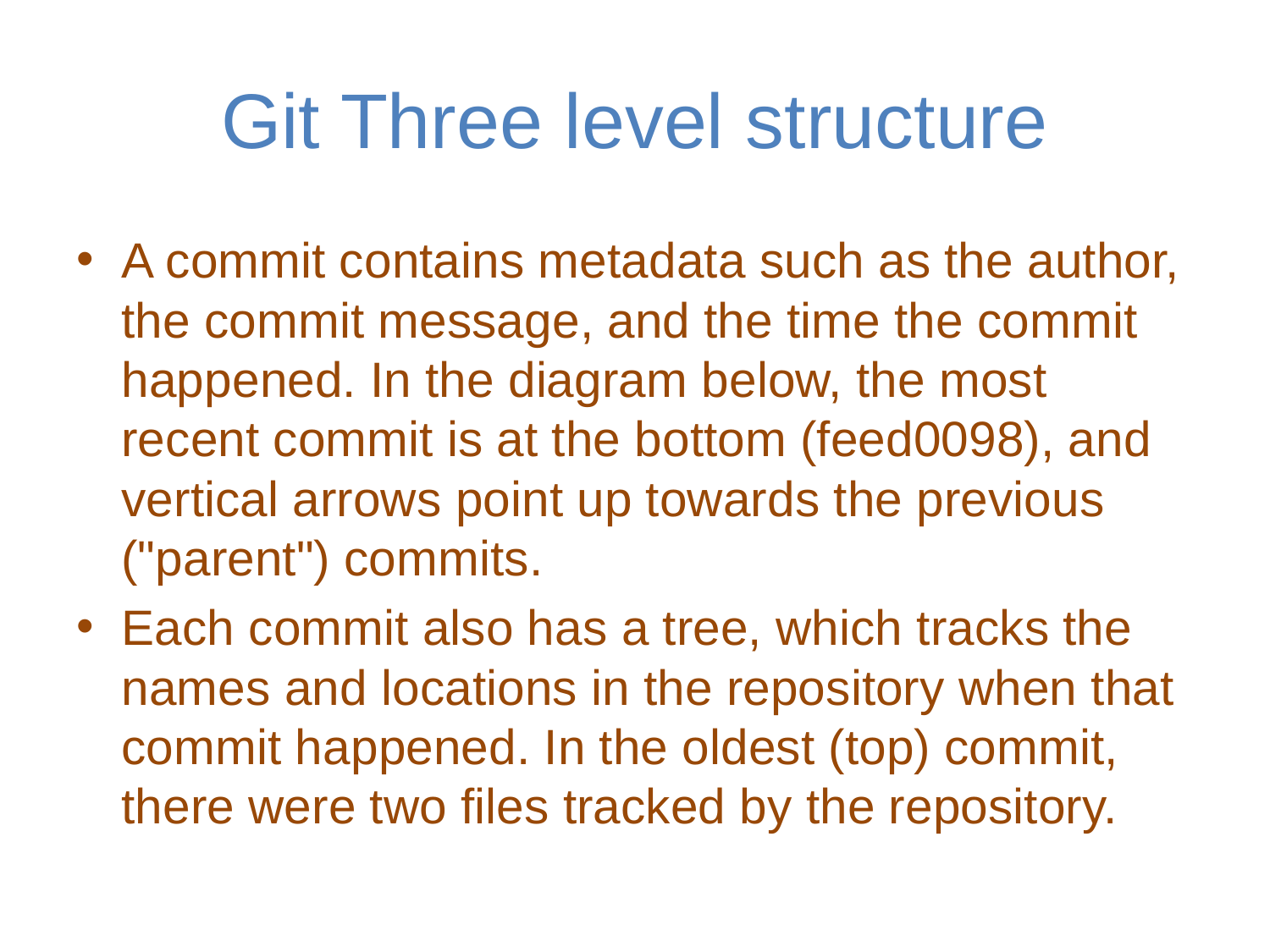

# Git Three level structure
A commit contains metadata such as the author, the commit message, and the time the commit happened. In the diagram below, the most recent commit is at the bottom (feed0098), and vertical arrows point up towards the previous ("parent") commits.
Each commit also has a tree, which tracks the names and locations in the repository when that commit happened. In the oldest (top) commit, there were two files tracked by the repository.